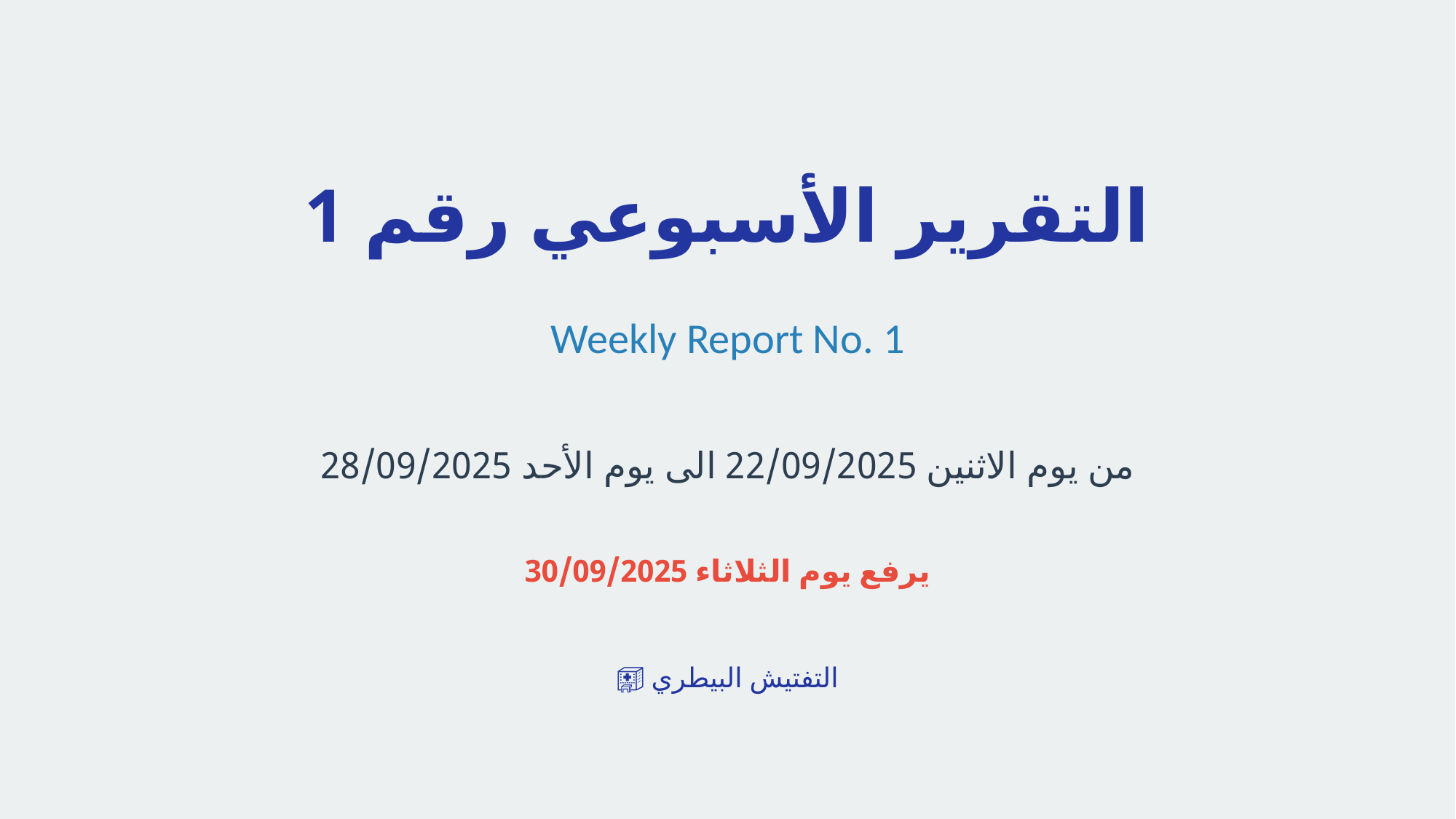

التقرير الأسبوعي رقم 1
Weekly Report No. 1
من يوم الاثنين 22/09/2025 الى يوم الأحد 28/09/2025
يرفع يوم الثلاثاء 30/09/2025
🏥 التفتيش البيطري